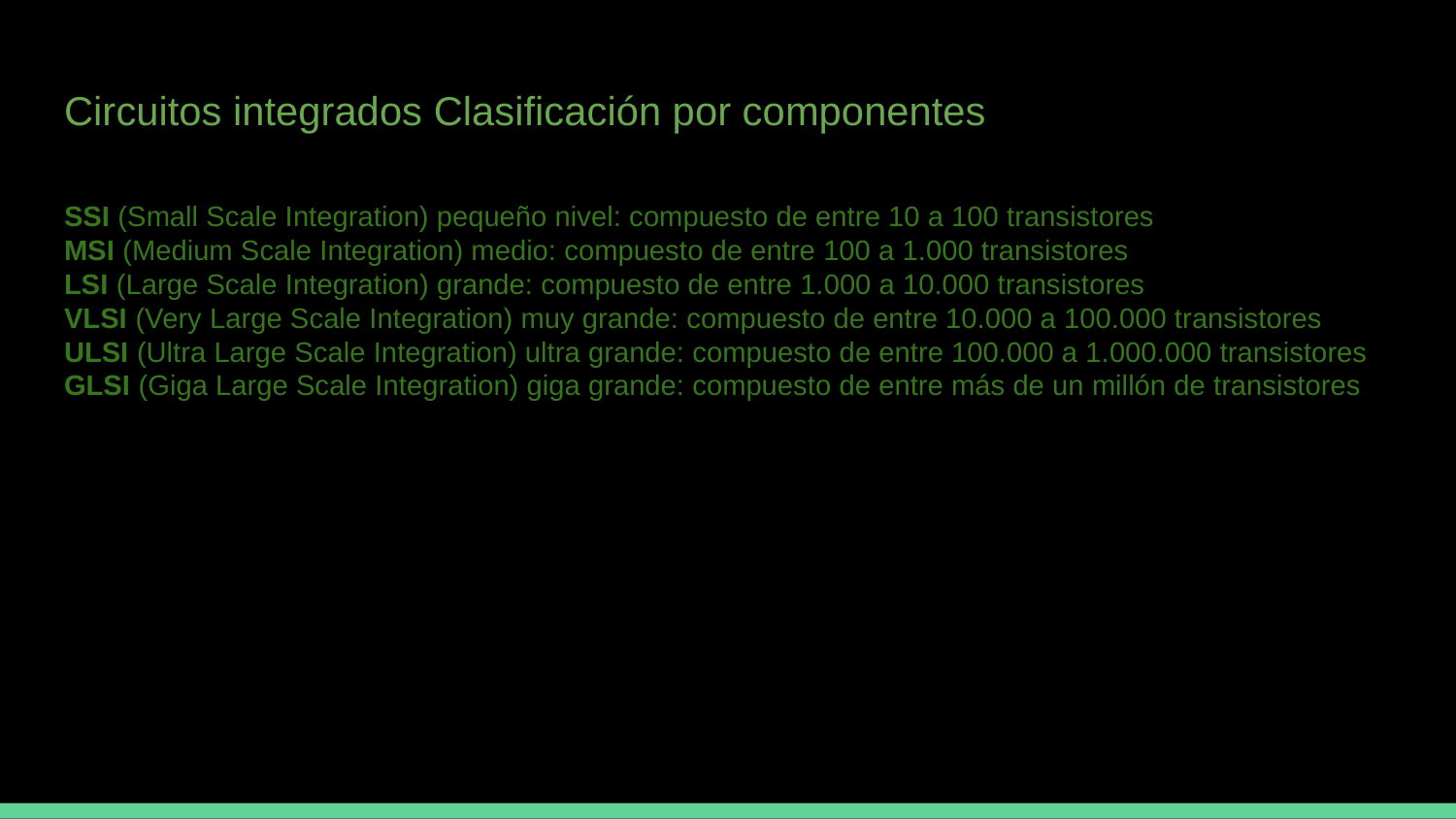

# Circuitos integrados Clasificación por componentes
SSI (Small Scale Integration) pequeño nivel: compuesto de entre 10 a 100 transistores
MSI (Medium Scale Integration) medio: compuesto de entre 100 a 1.000 transistores
LSI (Large Scale Integration) grande: compuesto de entre 1.000 a 10.000 transistores
VLSI (Very Large Scale Integration) muy grande: compuesto de entre 10.000 a 100.000 transistores
ULSI (Ultra Large Scale Integration) ultra grande: compuesto de entre 100.000 a 1.000.000 transistores
GLSI (Giga Large Scale Integration) giga grande: compuesto de entre más de un millón de transistores